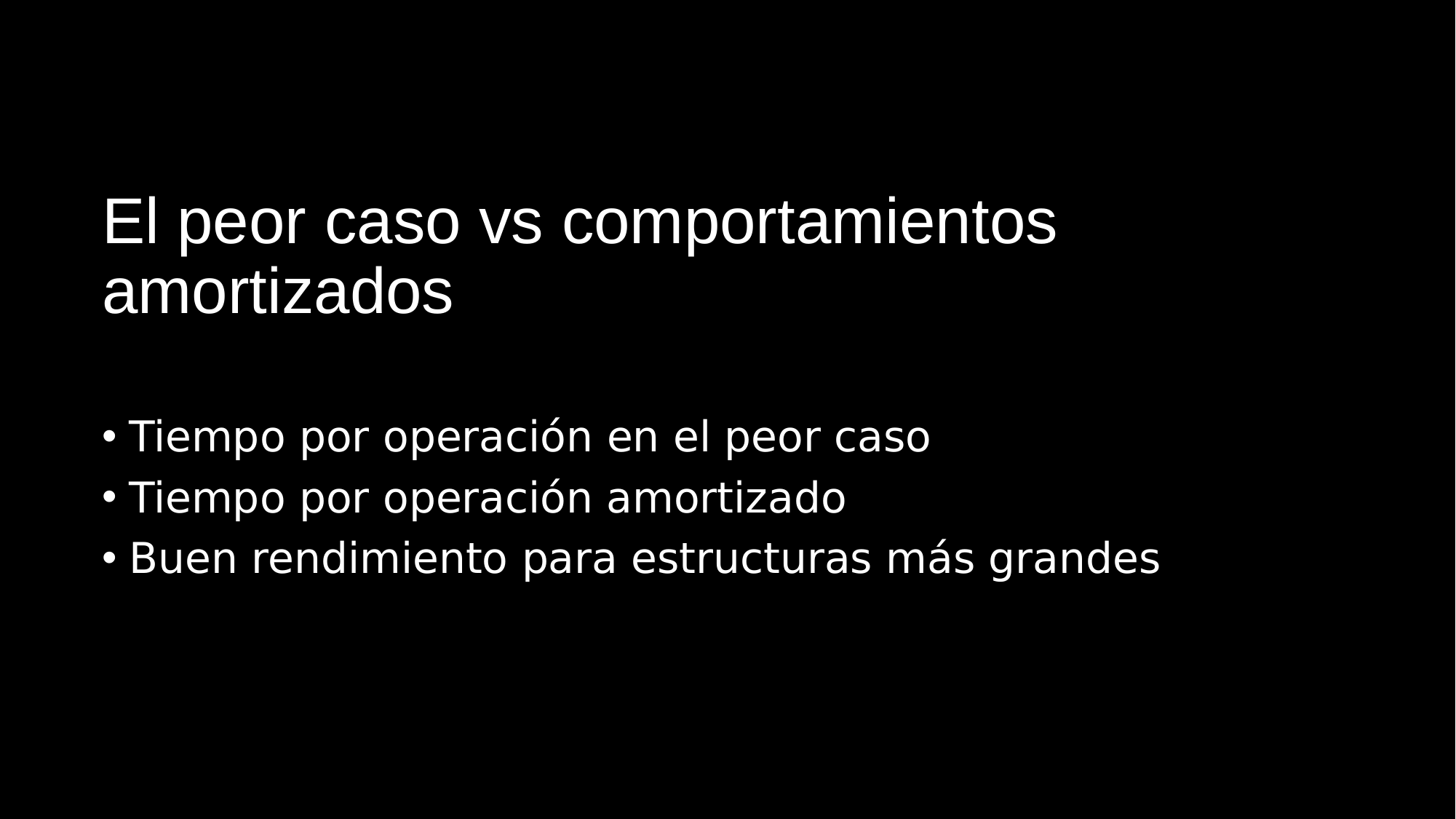

# El peor caso vs comportamientos amortizados
Tiempo por operación en el peor caso
Tiempo por operación amortizado
Buen rendimiento para estructuras más grandes